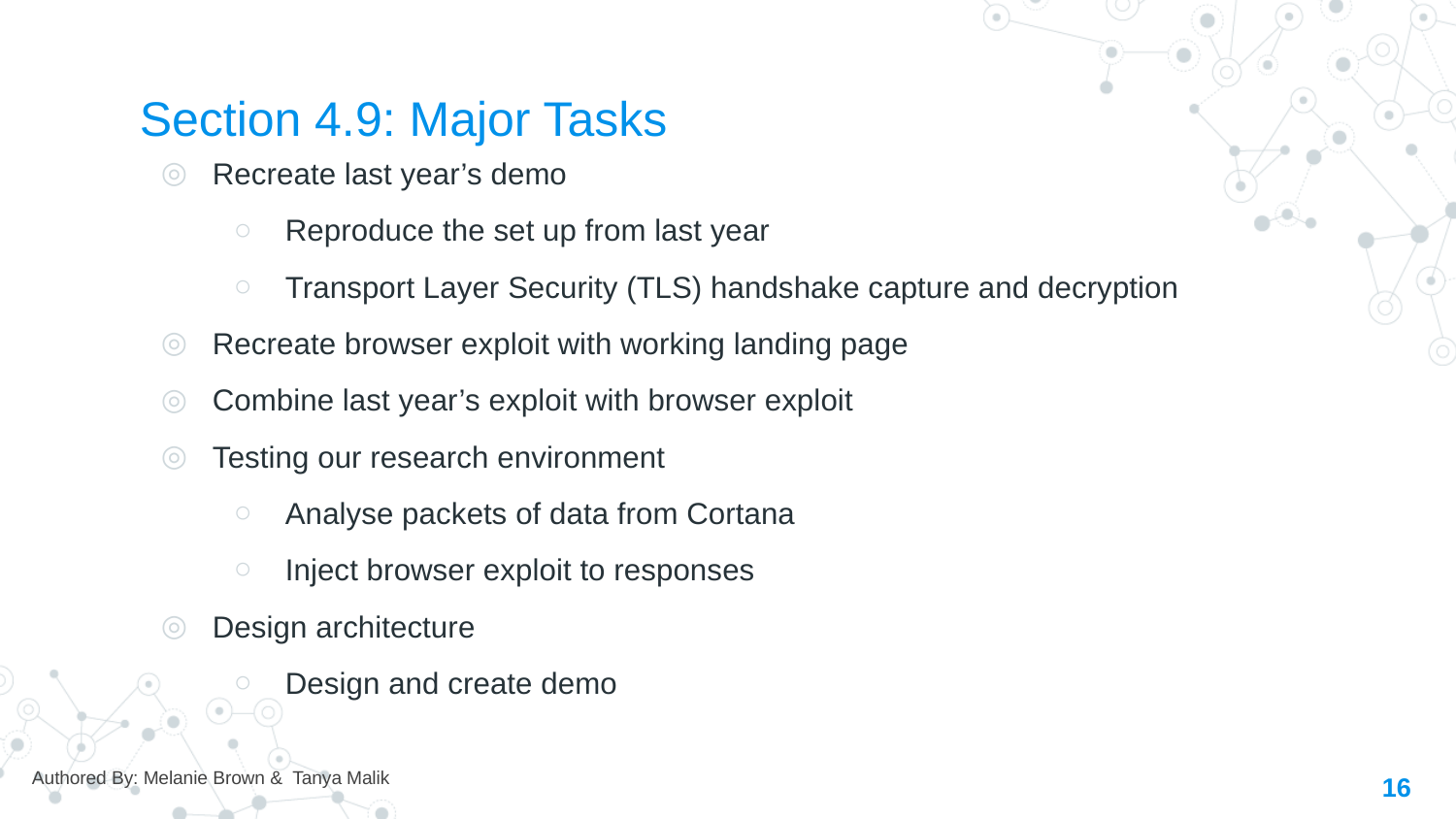

# Section 4.9: Major Tasks
Recreate last year’s demo
Reproduce the set up from last year
Transport Layer Security (TLS) handshake capture and decryption
Recreate browser exploit with working landing page
Combine last year’s exploit with browser exploit
Testing our research environment
Analyse packets of data from Cortana
Inject browser exploit to responses
Design architecture
Design and create demo
Authored By: Melanie Brown &  Tanya Malik
16